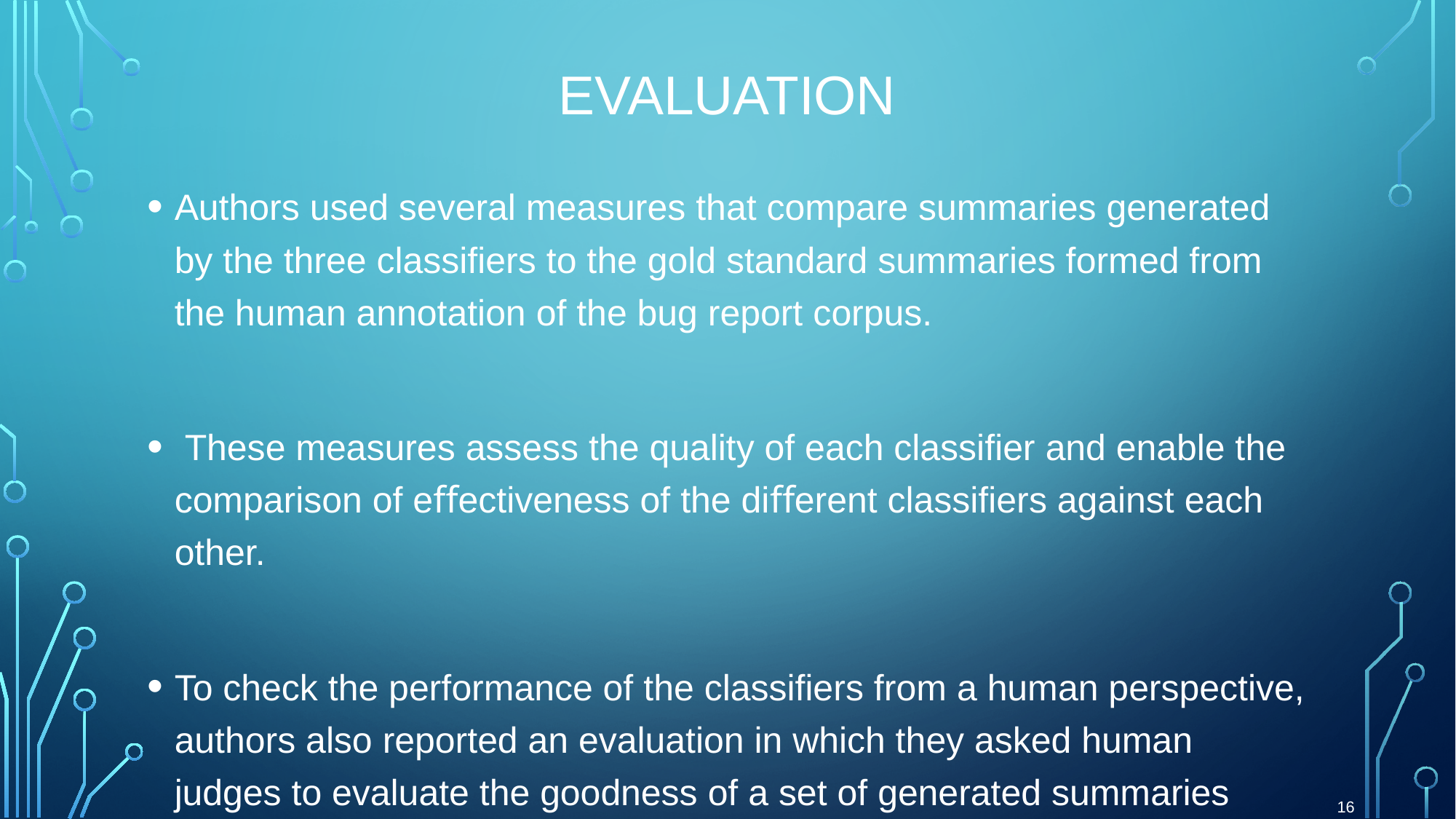

# evaluation
Authors used several measures that compare summaries generated by the three classiﬁers to the gold standard summaries formed from the human annotation of the bug report corpus.

 These measures assess the quality of each classiﬁer and enable the comparison of eﬀectiveness of the diﬀerent classiﬁers against each other.

To check the performance of the classiﬁers from a human perspective, authors also reported an evaluation in which they asked human judges to evaluate the goodness of a set of generated summaries against the original bug reports.
16